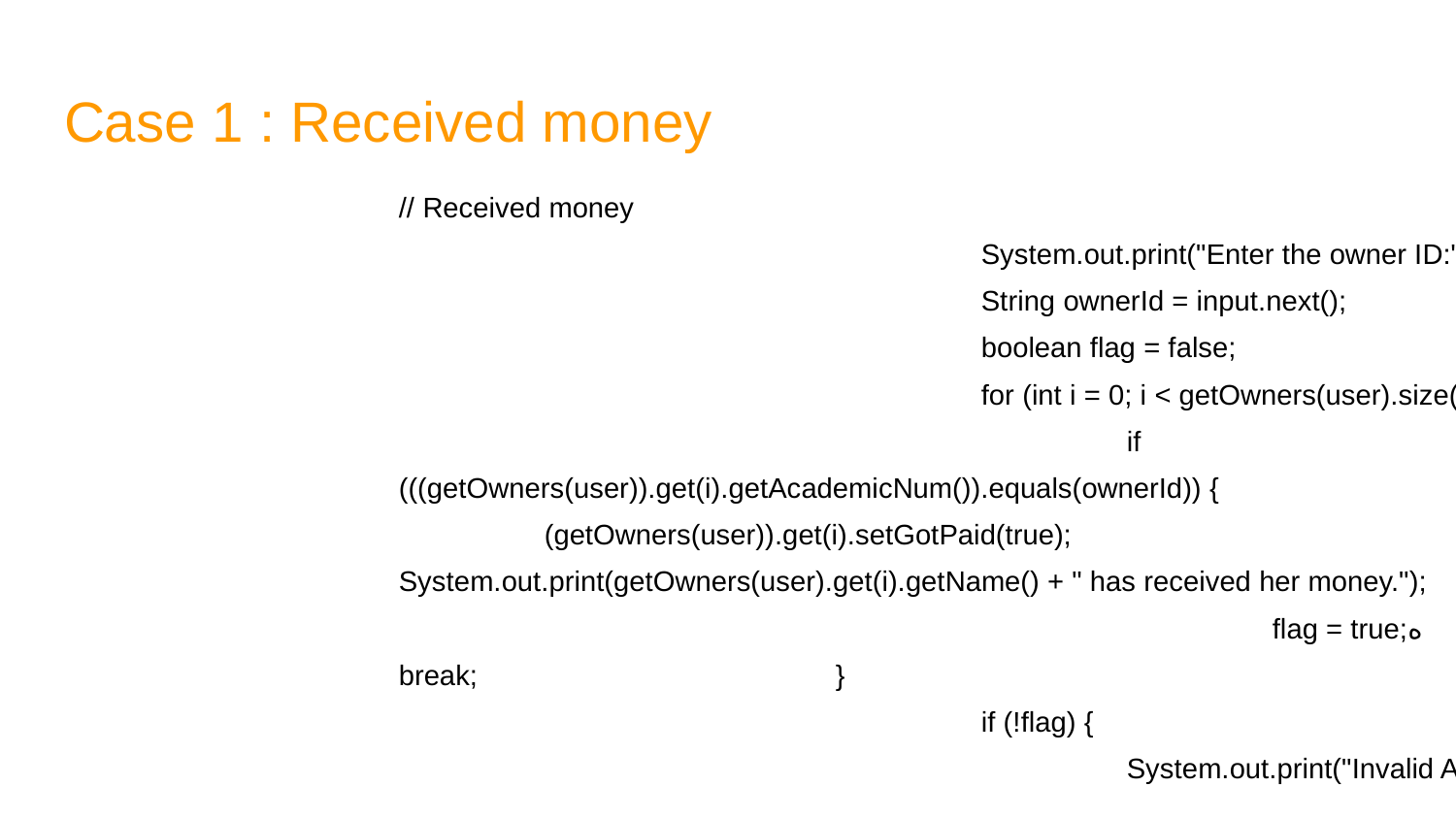

# Case 1 : Received money
// Received money
				System.out.print("Enter the owner ID:");
				String ownerId = input.next();
				boolean flag = false;
				for (int i = 0; i < getOwners(user).size(); i++)
					if (((getOwners(user)).get(i).getAcademicNum()).equals(ownerId)) {
	(getOwners(user)).get(i).setGotPaid(true);
System.out.print(getOwners(user).get(i).getName() + " has received her money.");
						flag = true;ه
break;			}
				if (!flag) {
					System.out.print("Invalid Academic Number.");

				break;